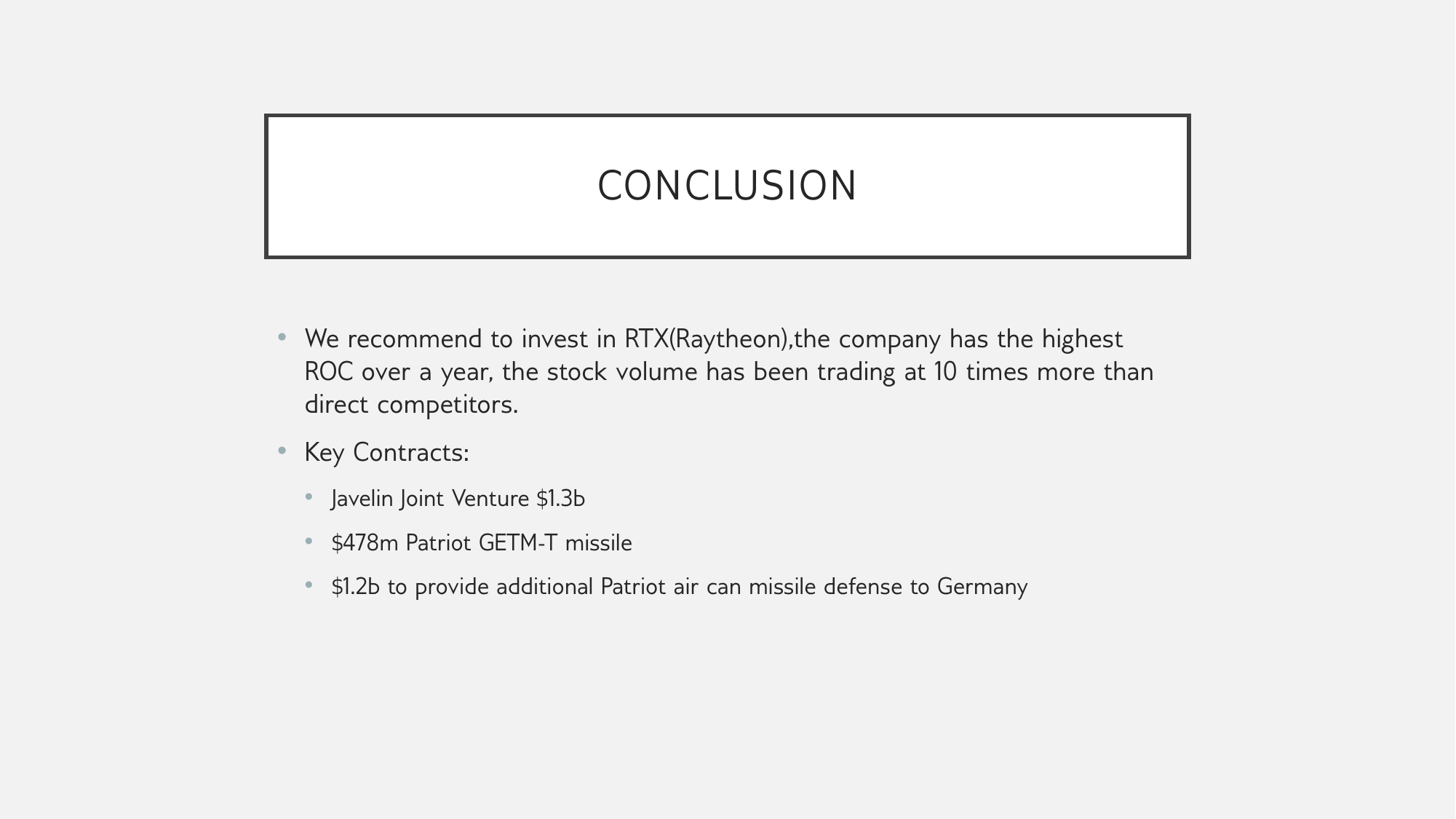

# CONCLUSION
We recommend to invest in RTX(Raytheon),the company has the highest ROC over a year, the stock volume has been trading at 10 times more than direct competitors.
Key Contracts:
Javelin Joint Venture $1.3b
$478m Patriot GETM-T missile
$1.2b to provide additional Patriot air can missile defense to Germany